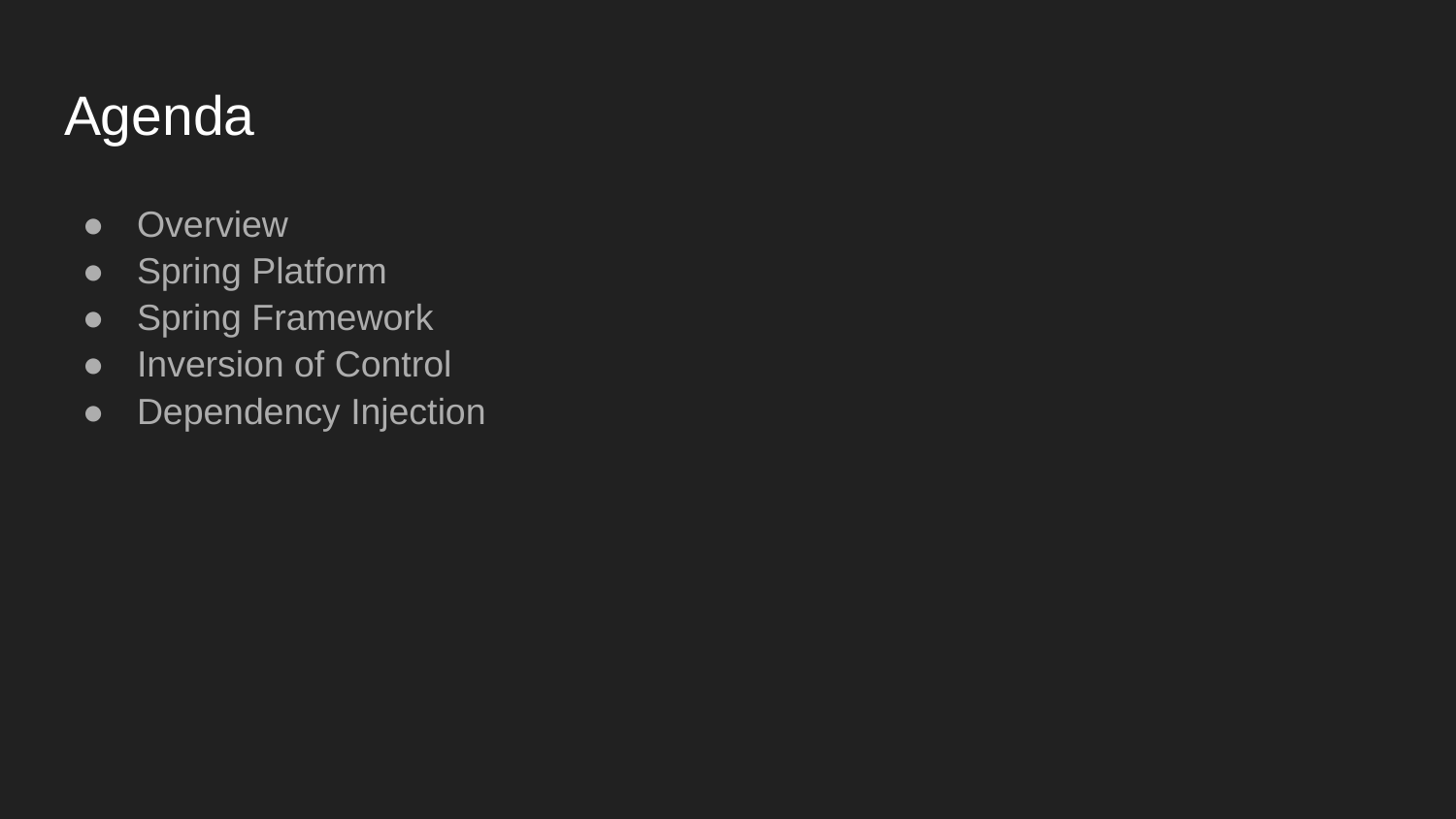

# Agenda
Overview
Spring Platform
Spring Framework
Inversion of Control
Dependency Injection